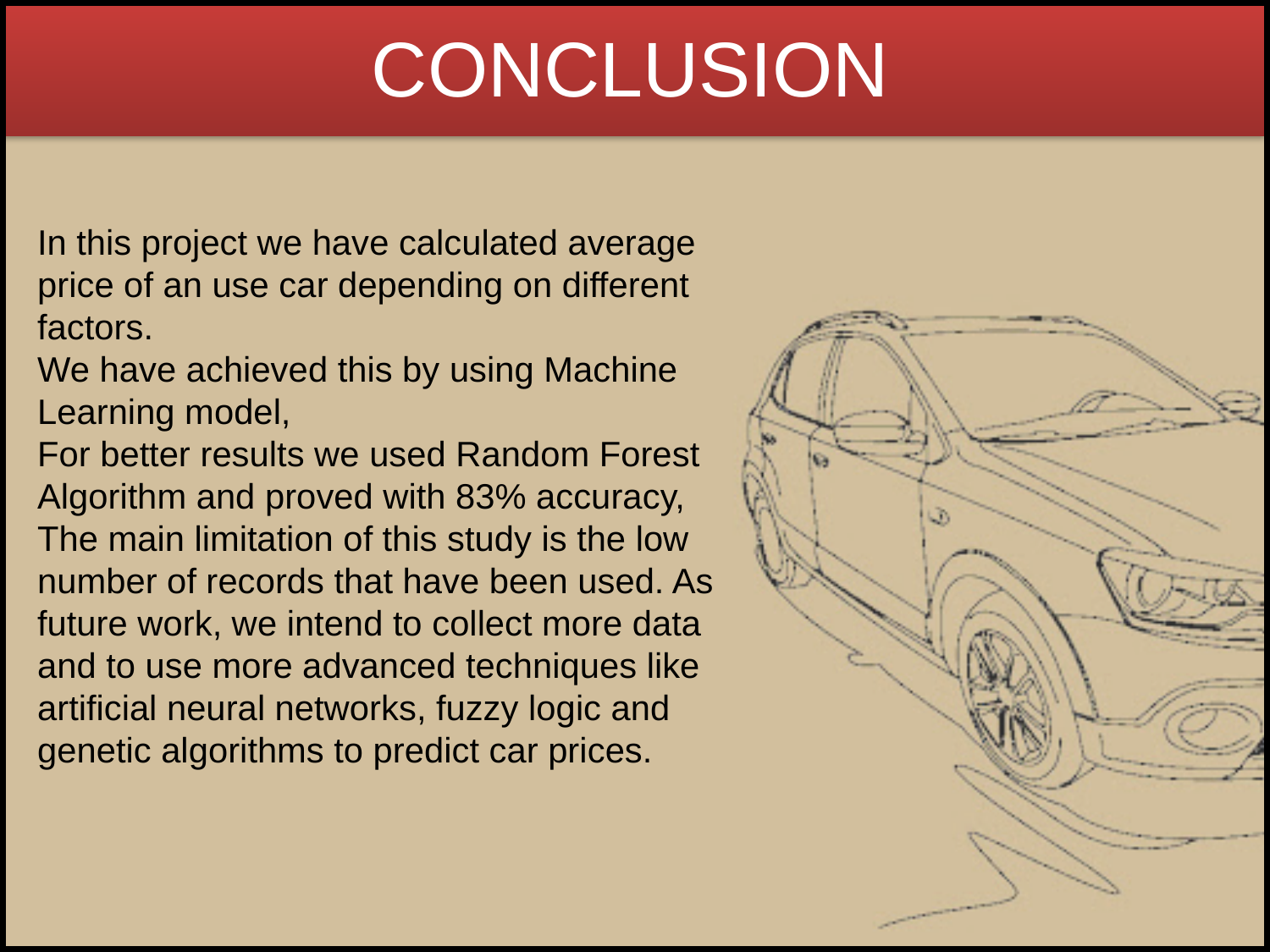

CONCLUSION
In this project we have calculated average price of an use car depending on different factors.
We have achieved this by using Machine Learning model,
For better results we used Random Forest Algorithm and proved with 83% accuracy,
The main limitation of this study is the low number of records that have been used. As future work, we intend to collect more data and to use more advanced techniques like artificial neural networks, fuzzy logic and genetic algorithms to predict car prices.